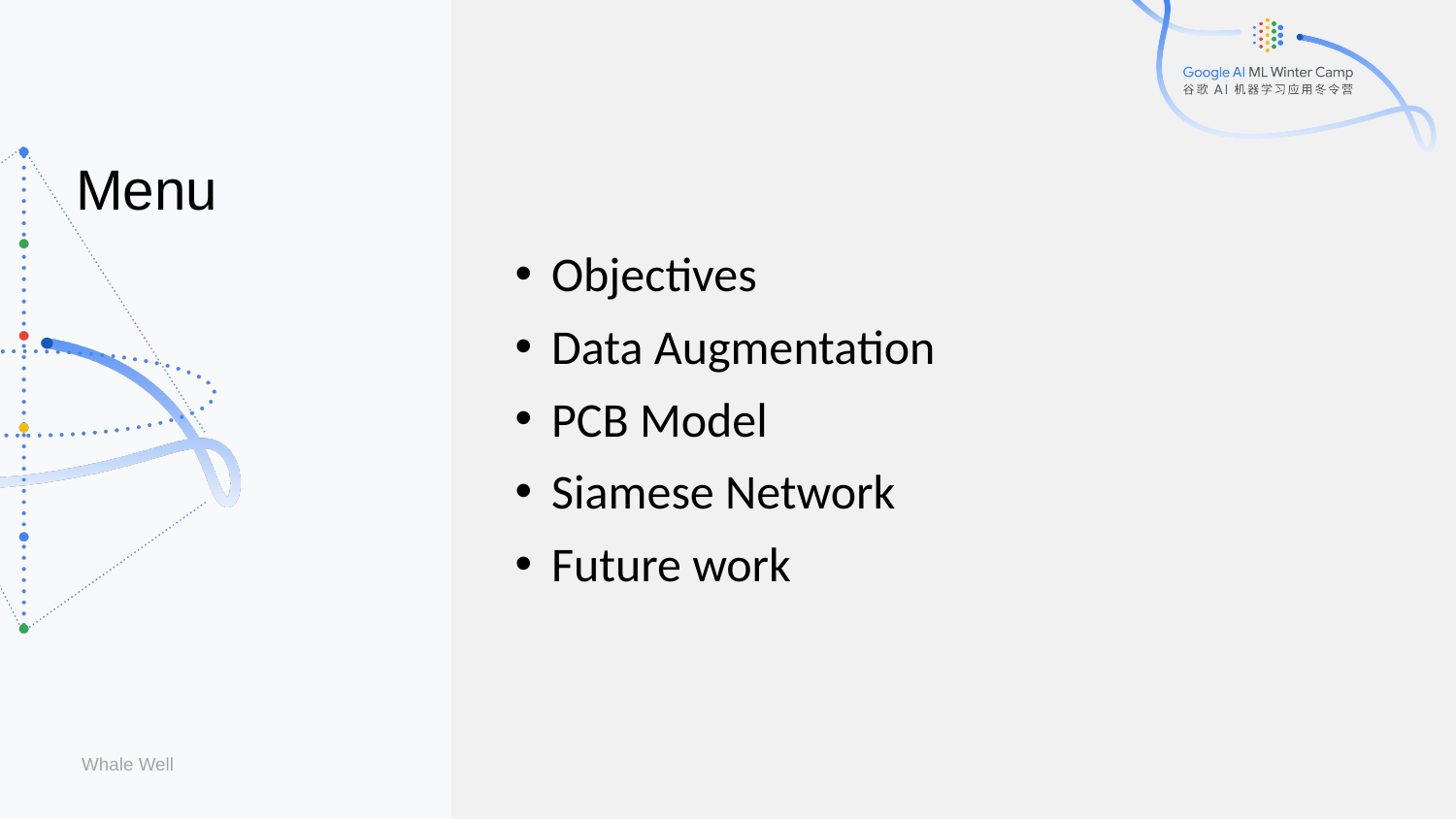

Menu
Objectives
Data Augmentation
PCB Model
Siamese Network
Future work
Whale Well